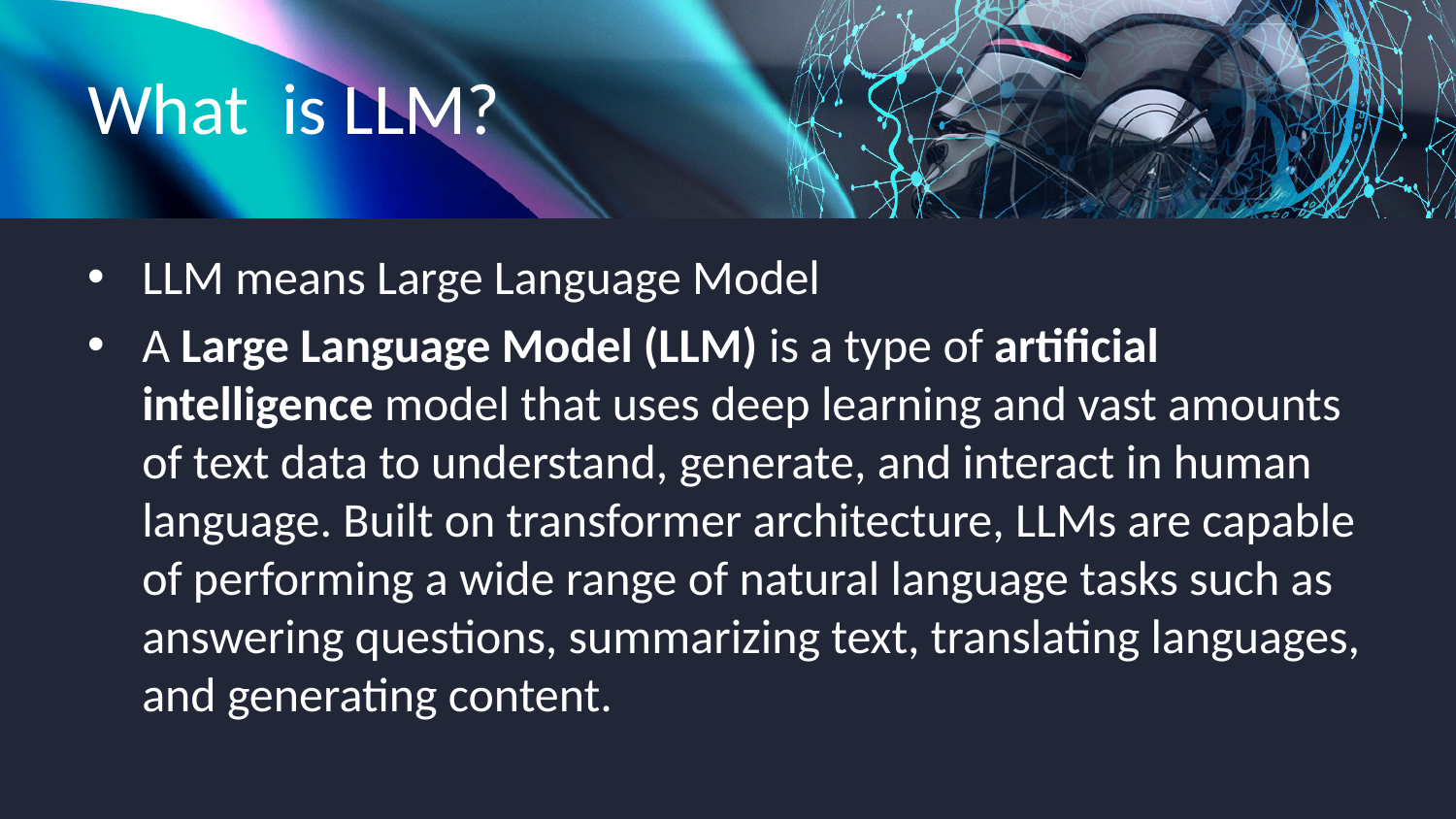

# What  is LLM?
LLM means Large Language Model
A Large Language Model (LLM) is a type of artificial intelligence model that uses deep learning and vast amounts of text data to understand, generate, and interact in human language. Built on transformer architecture, LLMs are capable of performing a wide range of natural language tasks such as answering questions, summarizing text, translating languages, and generating content.